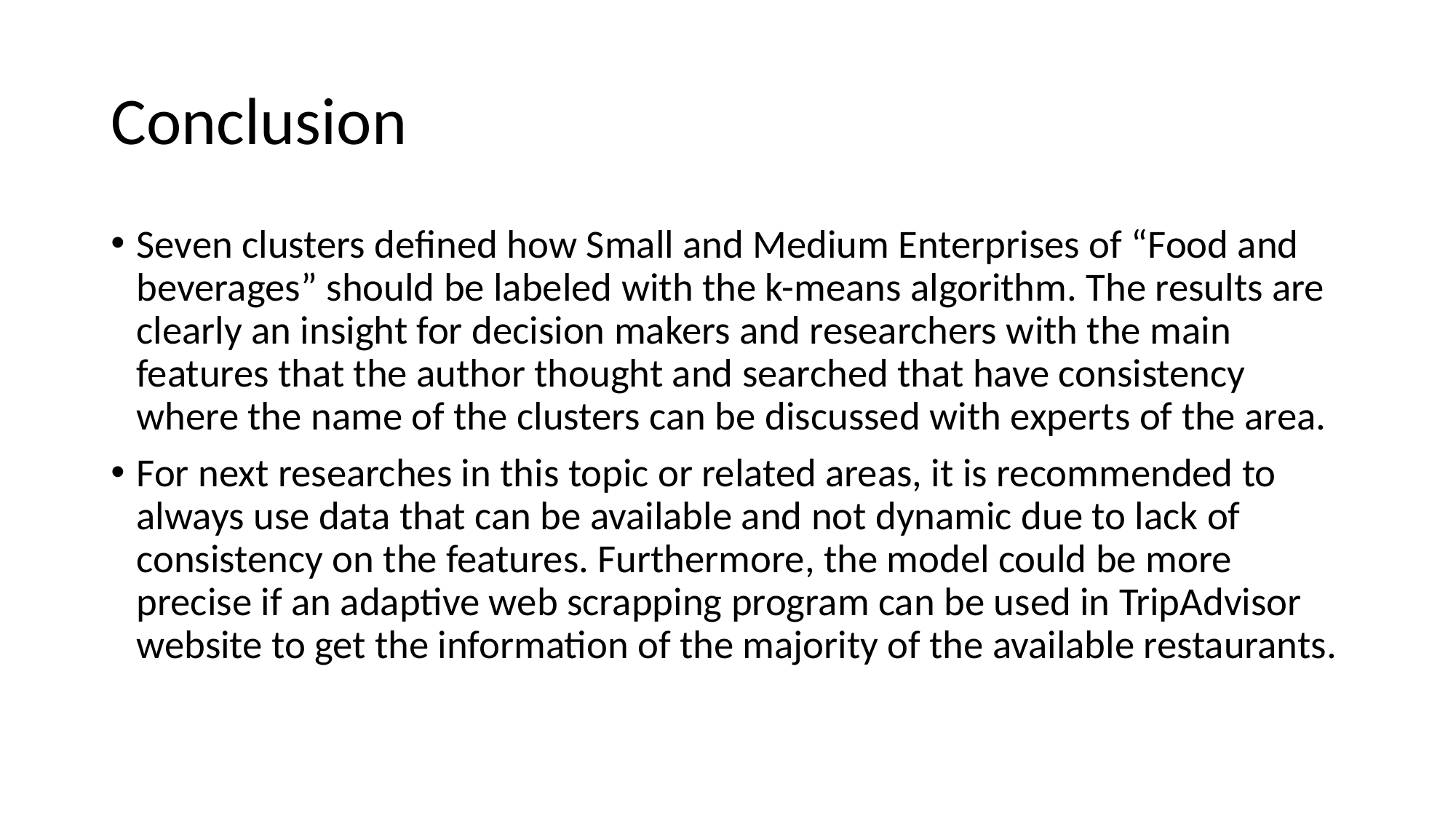

# Conclusion
Seven clusters defined how Small and Medium Enterprises of “Food and beverages” should be labeled with the k-means algorithm. The results are clearly an insight for decision makers and researchers with the main features that the author thought and searched that have consistency where the name of the clusters can be discussed with experts of the area.
For next researches in this topic or related areas, it is recommended to always use data that can be available and not dynamic due to lack of consistency on the features. Furthermore, the model could be more precise if an adaptive web scrapping program can be used in TripAdvisor website to get the information of the majority of the available restaurants.